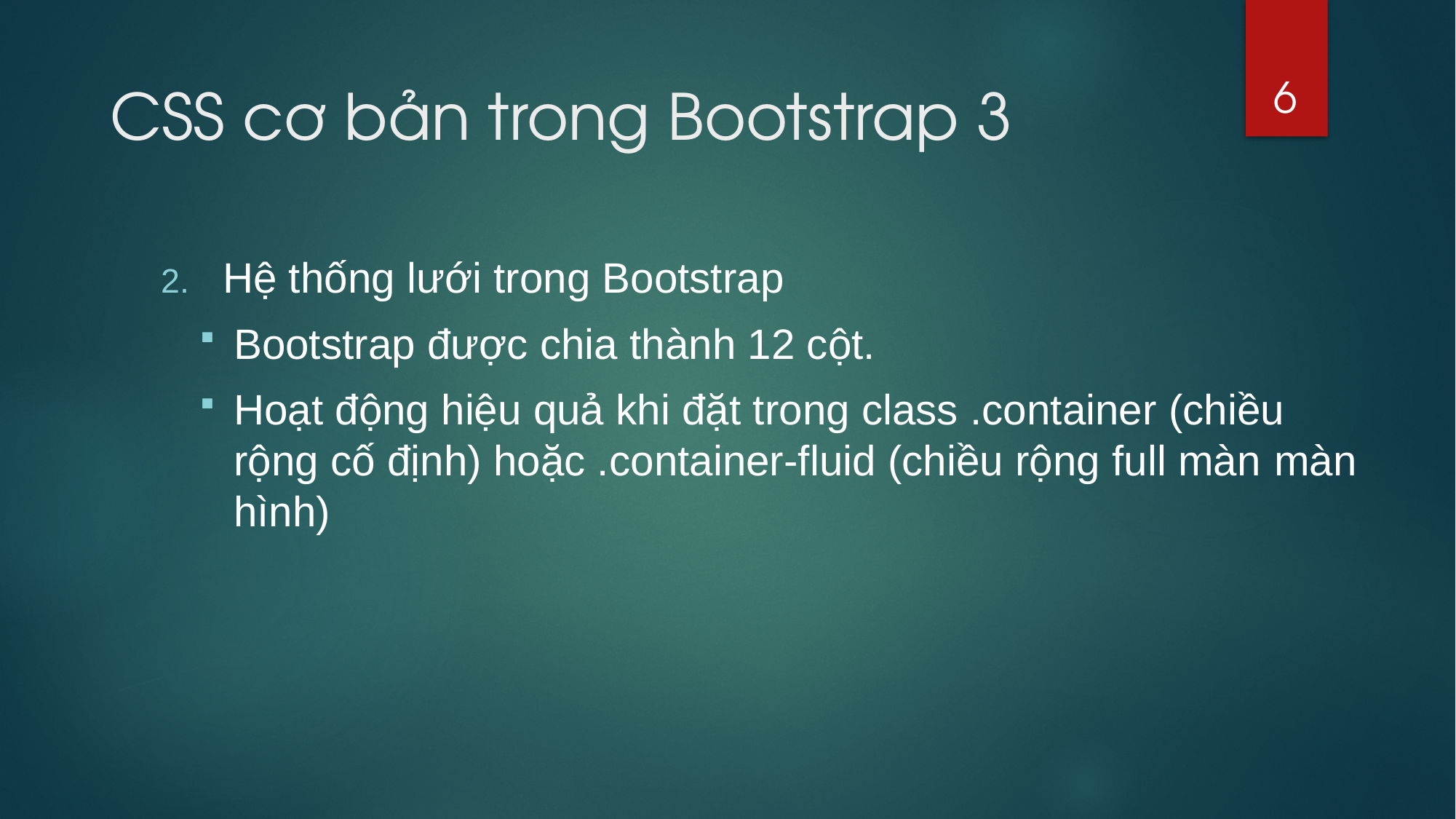

6
# CSS cơ bản trong Bootstrap 3
Hệ thống lưới trong Bootstrap
Bootstrap được chia thành 12 cột.
Hoạt động hiệu quả khi đặt trong class .container (chiều rộng cố định) hoặc .container-fluid (chiều rộng full màn màn hình)